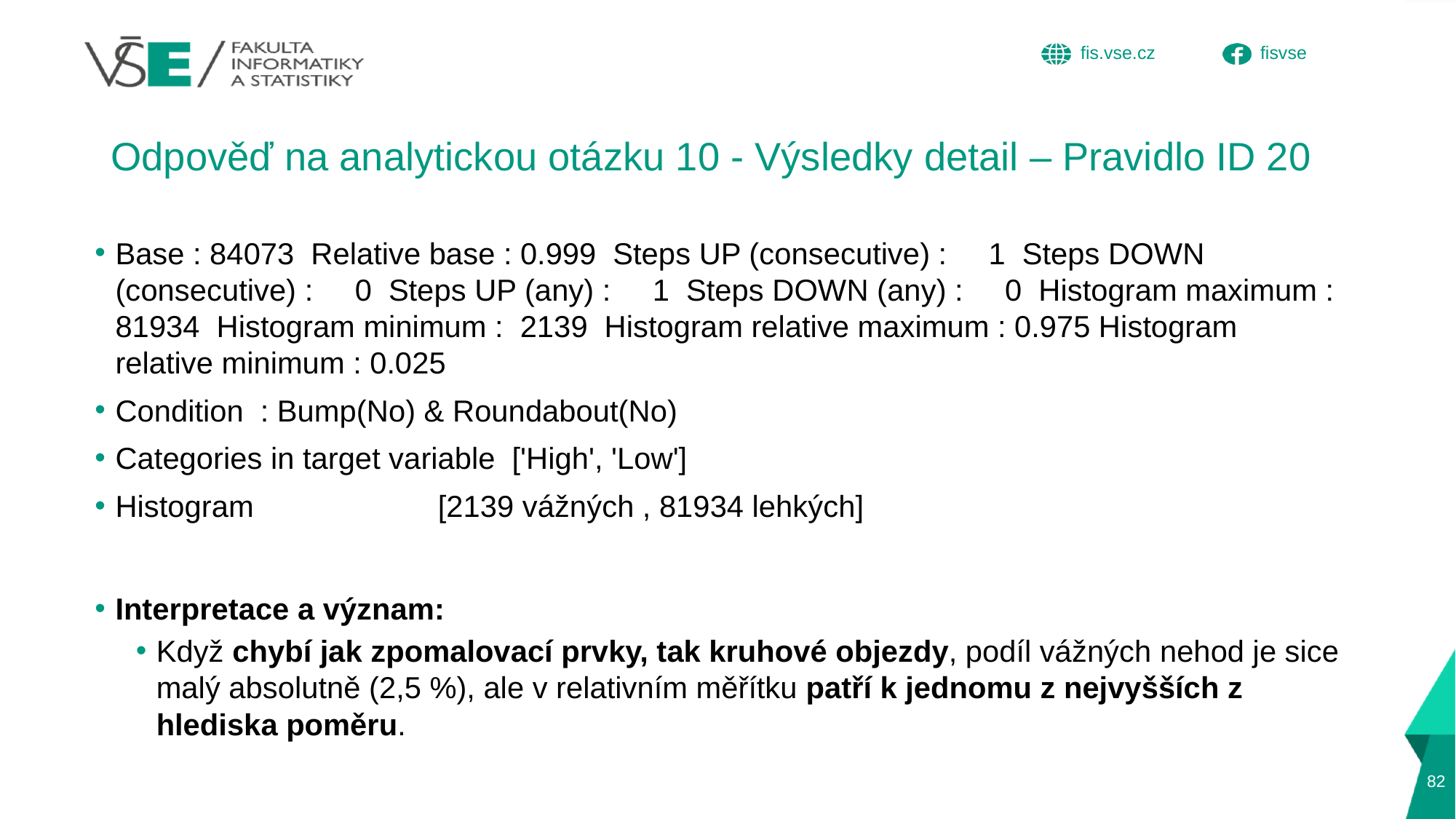

# Odpověď na analytickou otázku 10 - Výsledky detail – Pravidlo ID 20

Base : 84073  Relative base : 0.999  Steps UP (consecutive) :     1  Steps DOWN (consecutive) :     0  Steps UP (any) :     1  Steps DOWN (any) :     0  Histogram maximum : 81934  Histogram minimum :  2139  Histogram relative maximum : 0.975 Histogram relative minimum : 0.025
Condition  : Bump(No) & Roundabout(No)
Categories in target variable  ['High', 'Low']
Histogram                      [2139 vážných , 81934 lehkých]

Interpretace a význam:
Když chybí jak zpomalovací prvky, tak kruhové objezdy, podíl vážných nehod je sice malý absolutně (2,5 %), ale v relativním měřítku patří k jednomu z nejvyšších z hlediska poměru.